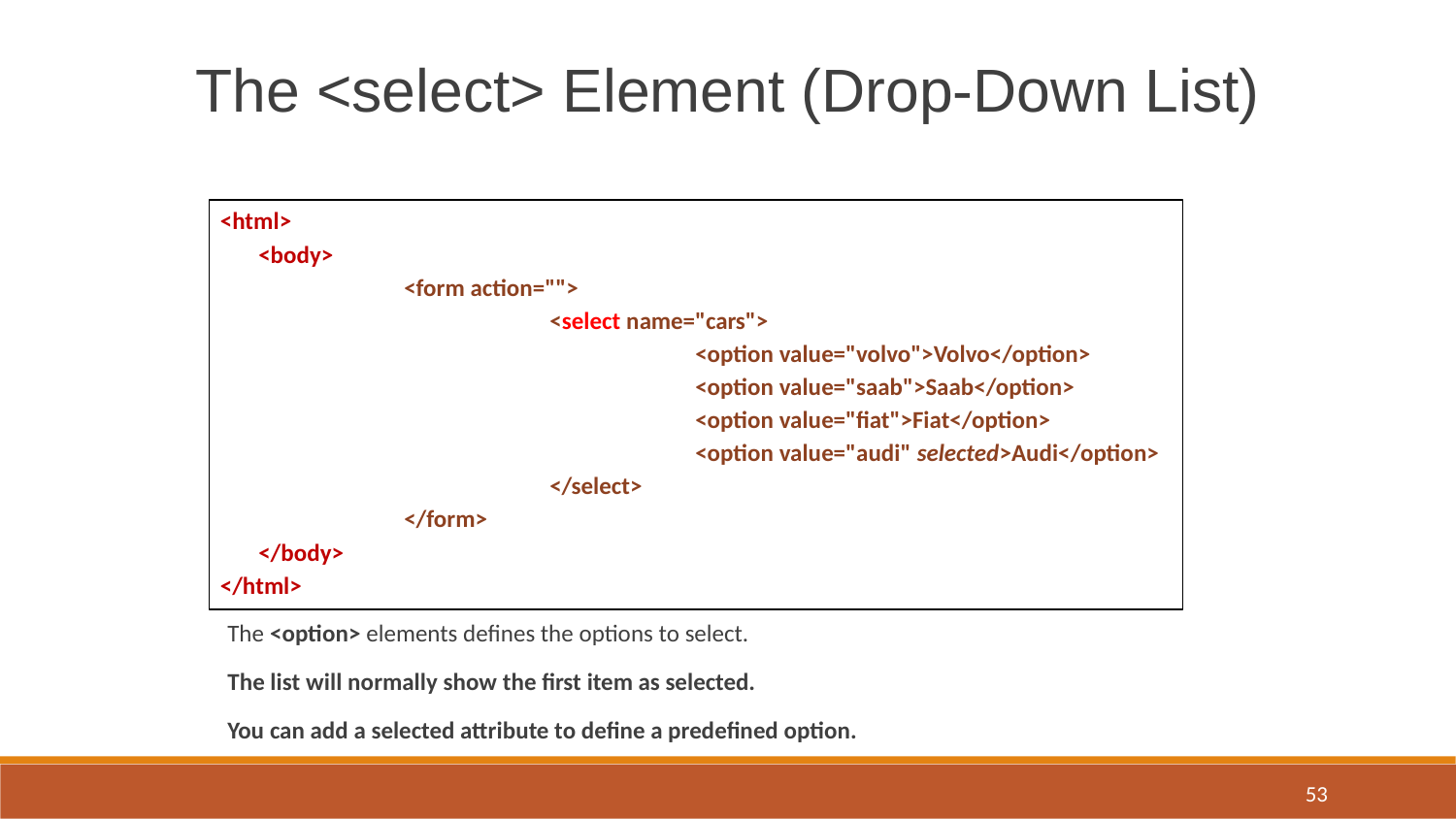

The <select> Element (Drop-Down List)
<html>
	<body>
		<form action="">
			<select name="cars">
				<option value="volvo">Volvo</option>
				<option value="saab">Saab</option>
				<option value="fiat">Fiat</option>
				<option value="audi" selected>Audi</option>
			</select>
		</form>
	</body>
</html>
The <option> elements defines the options to select.
The list will normally show the first item as selected.
You can add a selected attribute to define a predefined option.
53